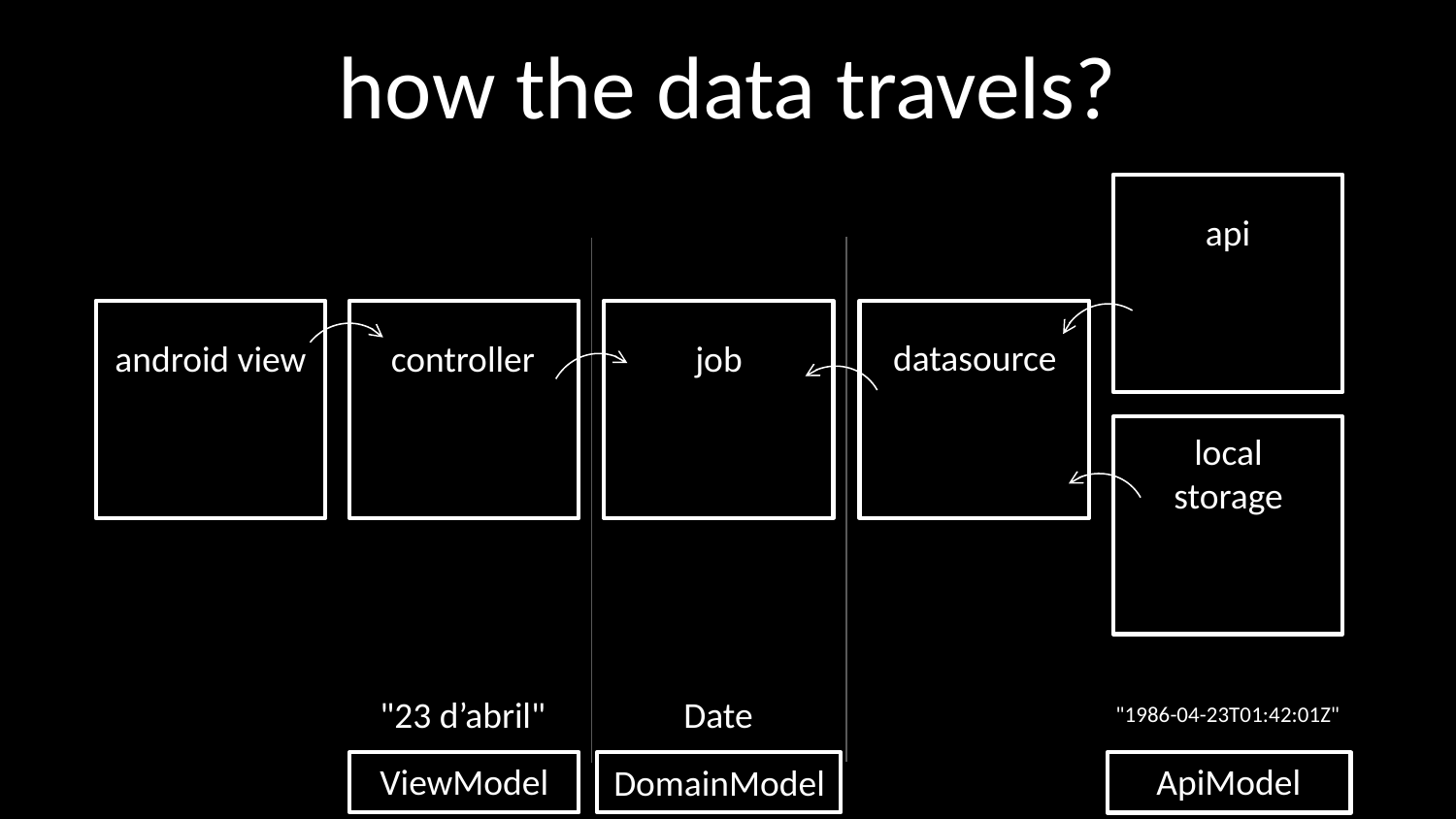

how the data travels?

api

datasource
android view
controller
job

local
storage

"23 d’abril"
Date
"1986-04-23T01:42:01Z"

ViewModel

ApiModel

DomainModel